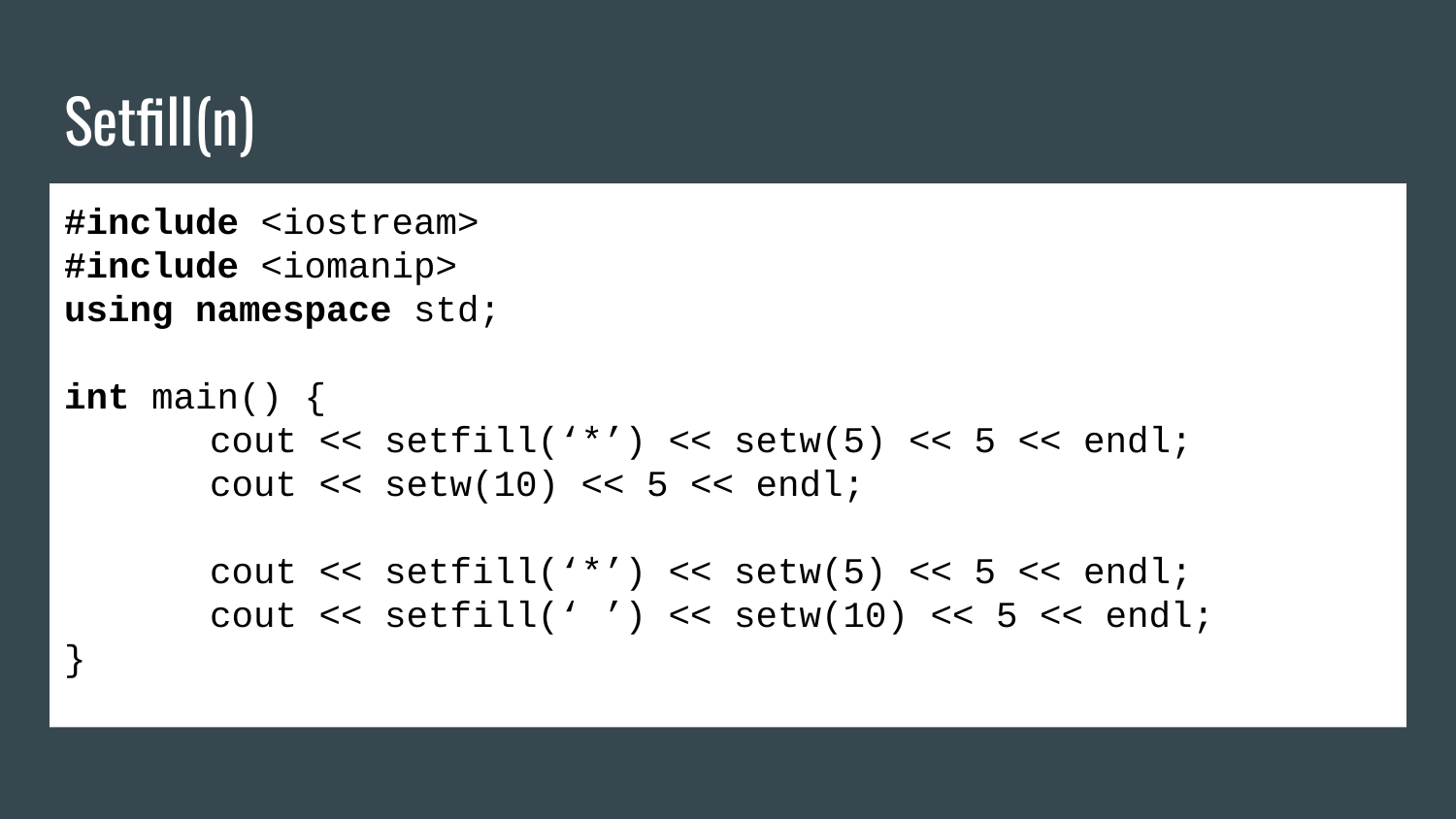

# Setfill(n)
#include <iostream>
#include <iomanip>
using namespace std;

int main() {
	cout << setfill(‘*’) << setw(5) << 5 << endl;
	cout << setw(10) << 5 << endl;

	cout << setfill(‘*’) << setw(5) << 5 << endl;
	cout << setfill(‘ ’) << setw(10) << 5 << endl;
}